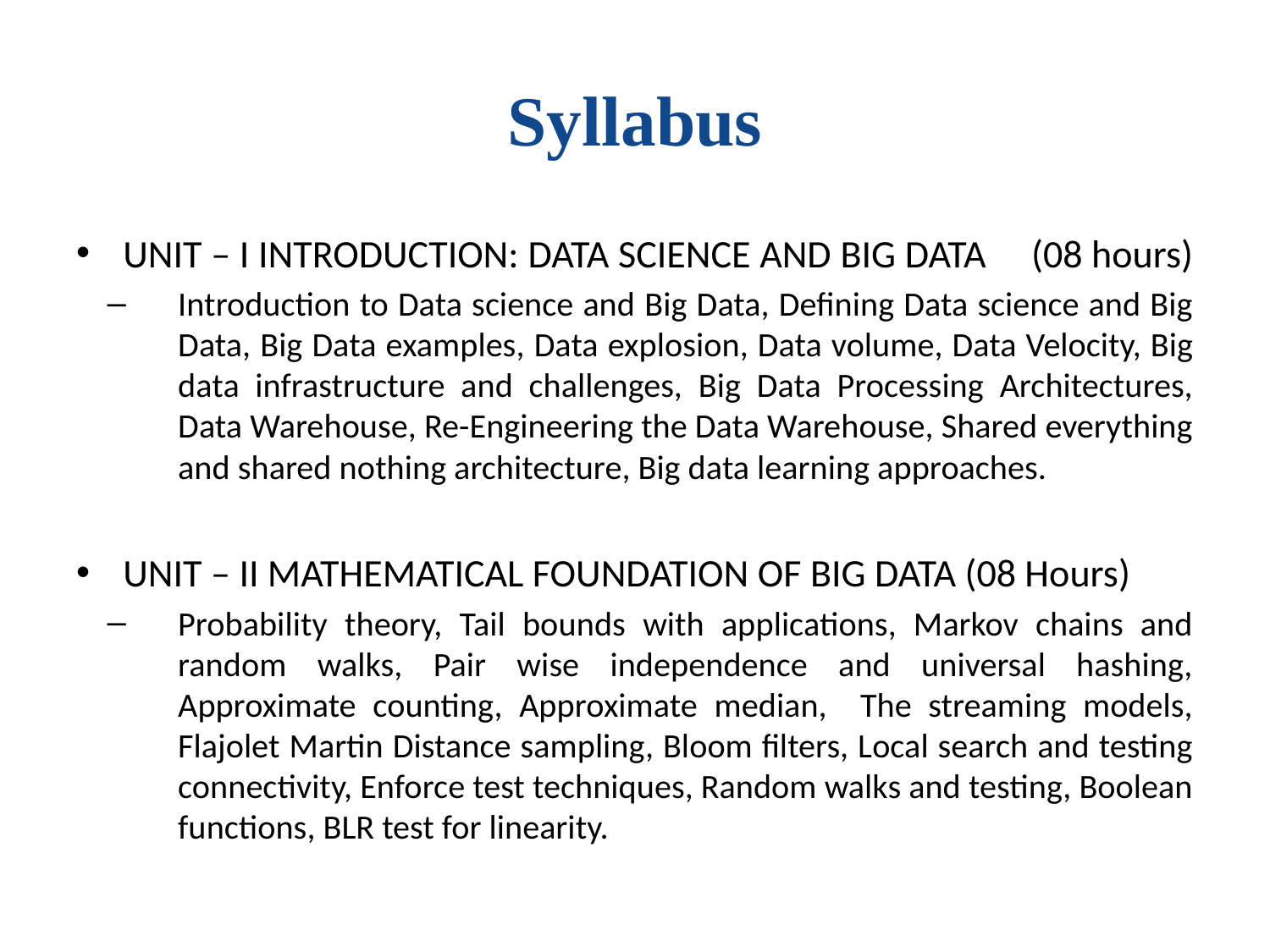

# Syllabus
UNIT – I INTRODUCTION: DATA SCIENCE AND BIG DATA     (08 hours)
Introduction to Data science and Big Data, Defining Data science and Big Data, Big Data examples, Data explosion, Data volume, Data Velocity, Big data infrastructure and challenges, Big Data Processing Architectures, Data Warehouse, Re-Engineering the Data Warehouse, Shared everything and shared nothing architecture, Big data learning approaches.

UNIT – II MATHEMATICAL FOUNDATION OF BIG DATA (08 Hours)
Probability theory, Tail bounds with applications, Markov chains and random walks, Pair wise independence and universal hashing, Approximate counting, Approximate median,  The streaming models, Flajolet Martin Distance sampling, Bloom filters, Local search and testing connectivity, Enforce test techniques, Random walks and testing, Boolean functions, BLR test for linearity.